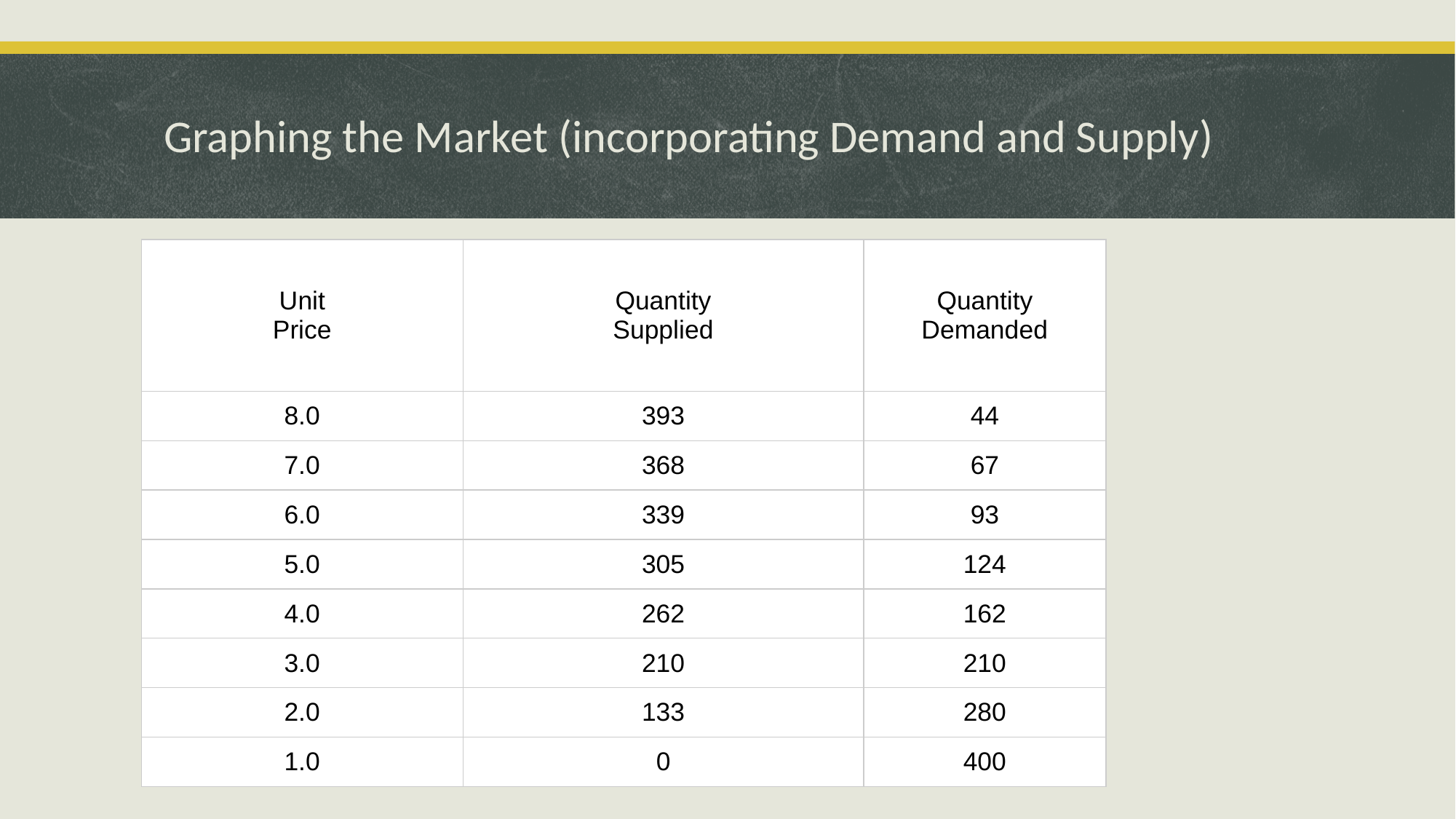

# Graphing the Market (incorporating Demand and Supply)
| Unit Price | Quantity Supplied | Quantity Demanded |
| --- | --- | --- |
| 8.0 | 393 | 44 |
| 7.0 | 368 | 67 |
| 6.0 | 339 | 93 |
| 5.0 | 305 | 124 |
| 4.0 | 262 | 162 |
| 3.0 | 210 | 210 |
| 2.0 | 133 | 280 |
| 1.0 | 0 | 400 |